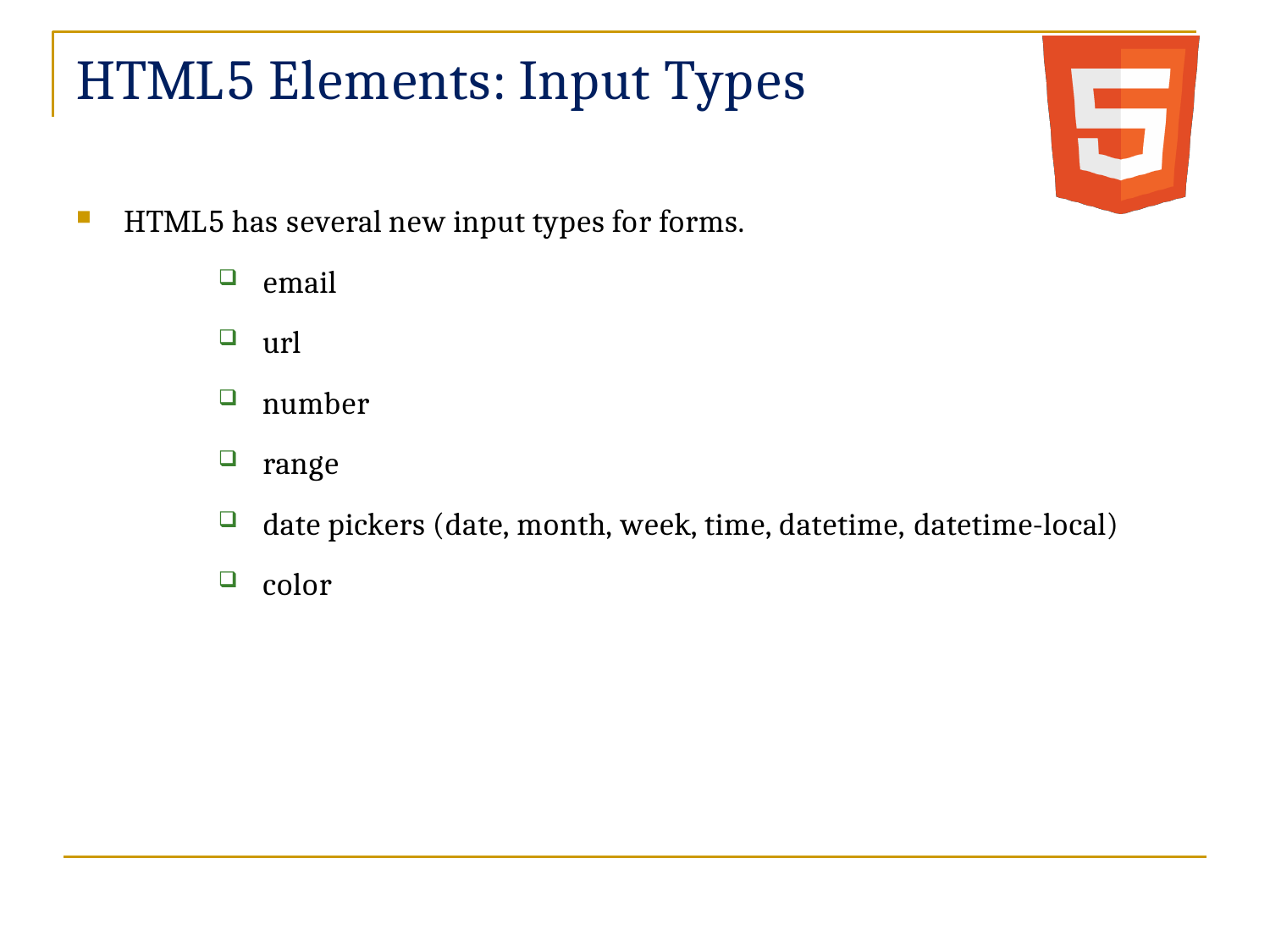

# HTML5 Elements: Input Types
HTML5 has several new input types for forms.
email
url
number
range
date pickers (date, month, week, time, datetime, datetime-local)
color